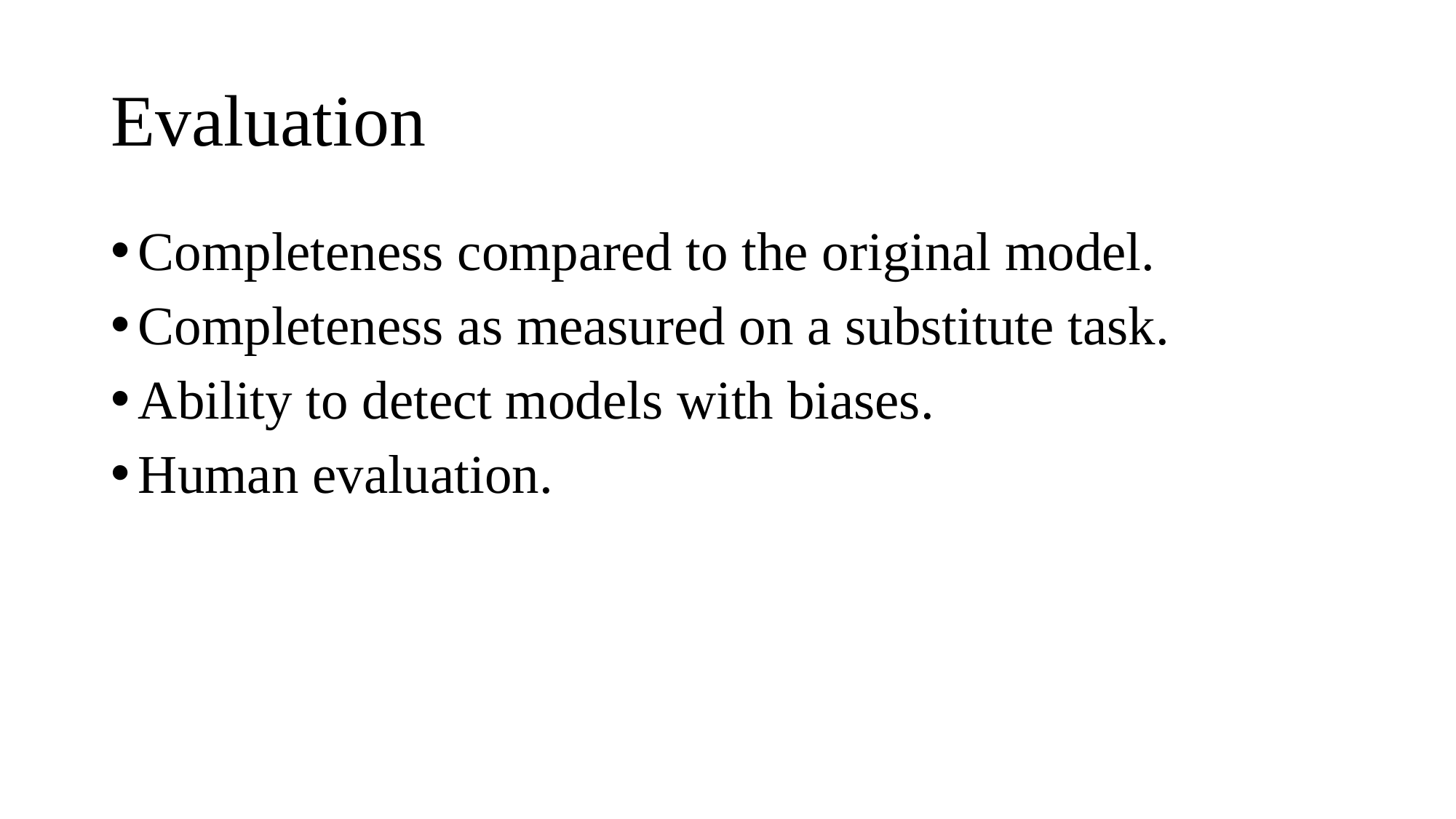

# Evaluation
Completeness compared to the original model.
Completeness as measured on a substitute task.
Ability to detect models with biases.
Human evaluation.